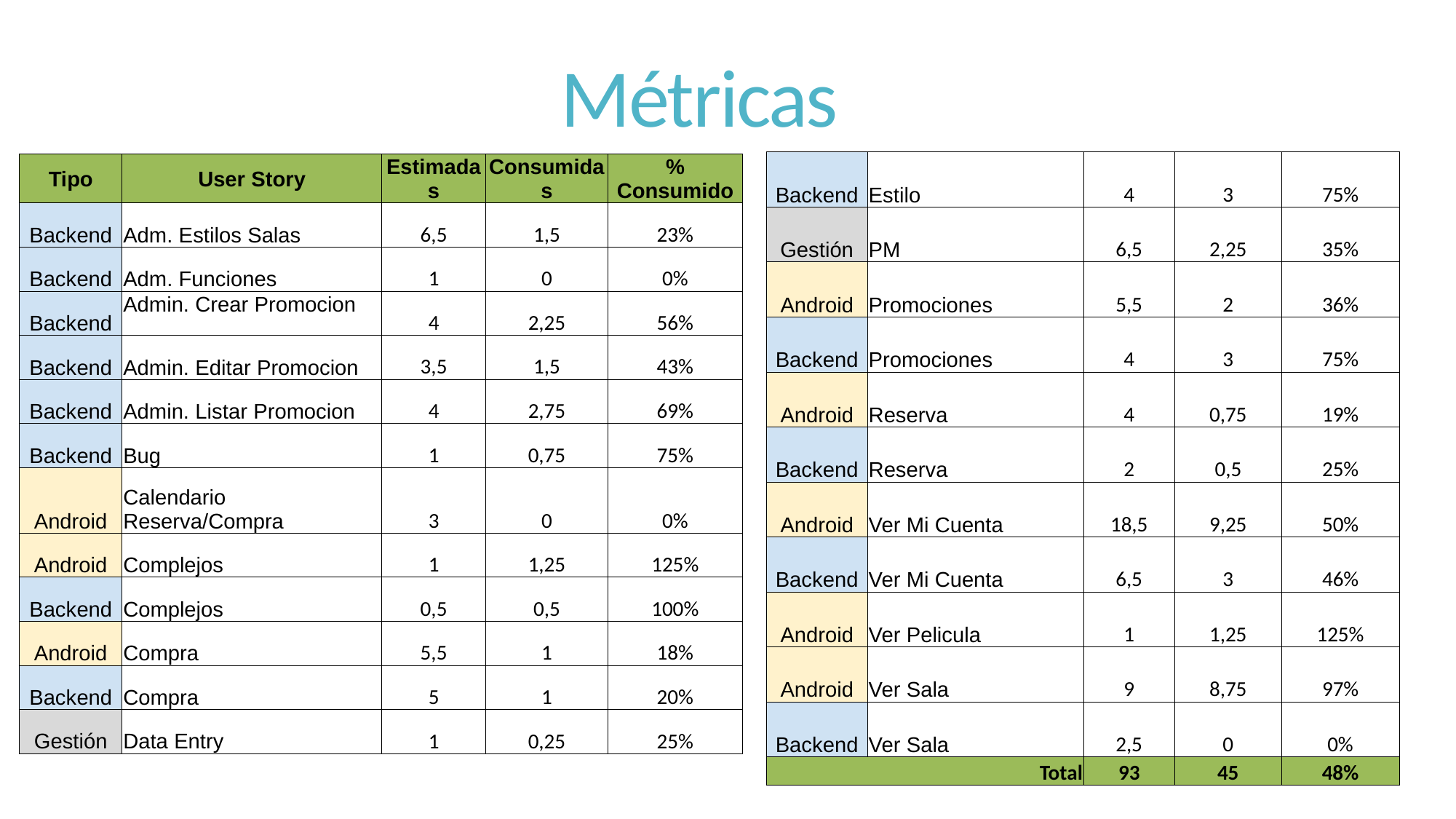

# Métricas
| Backend | Estilo | 4 | 3 | 75% |
| --- | --- | --- | --- | --- |
| Gestión | PM | 6,5 | 2,25 | 35% |
| Android | Promociones | 5,5 | 2 | 36% |
| Backend | Promociones | 4 | 3 | 75% |
| Android | Reserva | 4 | 0,75 | 19% |
| Backend | Reserva | 2 | 0,5 | 25% |
| Android | Ver Mi Cuenta | 18,5 | 9,25 | 50% |
| Backend | Ver Mi Cuenta | 6,5 | 3 | 46% |
| Android | Ver Pelicula | 1 | 1,25 | 125% |
| Android | Ver Sala | 9 | 8,75 | 97% |
| Backend | Ver Sala | 2,5 | 0 | 0% |
| Total |  | 93 | 45 | 48% |
| Tipo | User Story | Estimadas | Consumidas | % Consumido |
| --- | --- | --- | --- | --- |
| Backend | Adm. Estilos Salas | 6,5 | 1,5 | 23% |
| Backend | Adm. Funciones | 1 | 0 | 0% |
| Backend | Admin. Crear Promocion | 4 | 2,25 | 56% |
| Backend | Admin. Editar Promocion | 3,5 | 1,5 | 43% |
| Backend | Admin. Listar Promocion | 4 | 2,75 | 69% |
| Backend | Bug | 1 | 0,75 | 75% |
| Android | Calendario Reserva/Compra | 3 | 0 | 0% |
| Android | Complejos | 1 | 1,25 | 125% |
| Backend | Complejos | 0,5 | 0,5 | 100% |
| Android | Compra | 5,5 | 1 | 18% |
| Backend | Compra | 5 | 1 | 20% |
| Gestión | Data Entry | 1 | 0,25 | 25% |